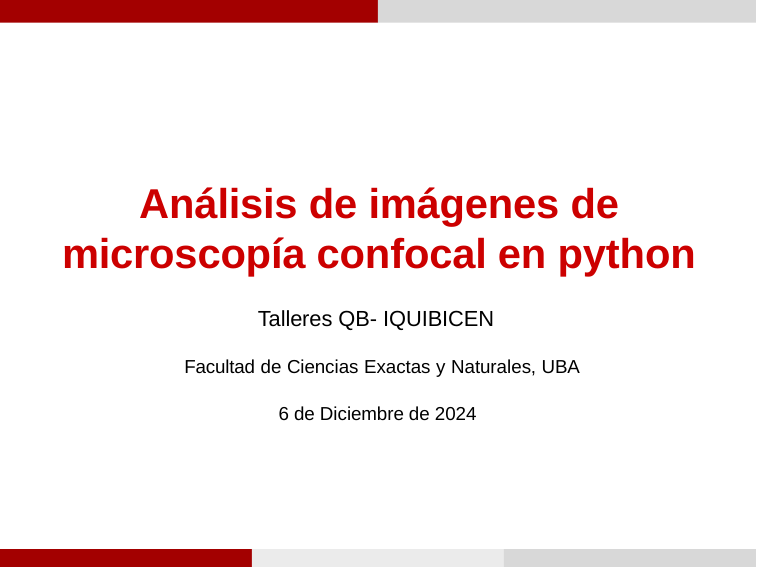

Análisis de imágenes de microscopía confocal en python
Talleres QB- IQUIBICEN
Facultad de Ciencias Exactas y Naturales, UBA
6 de Diciembre de 2024